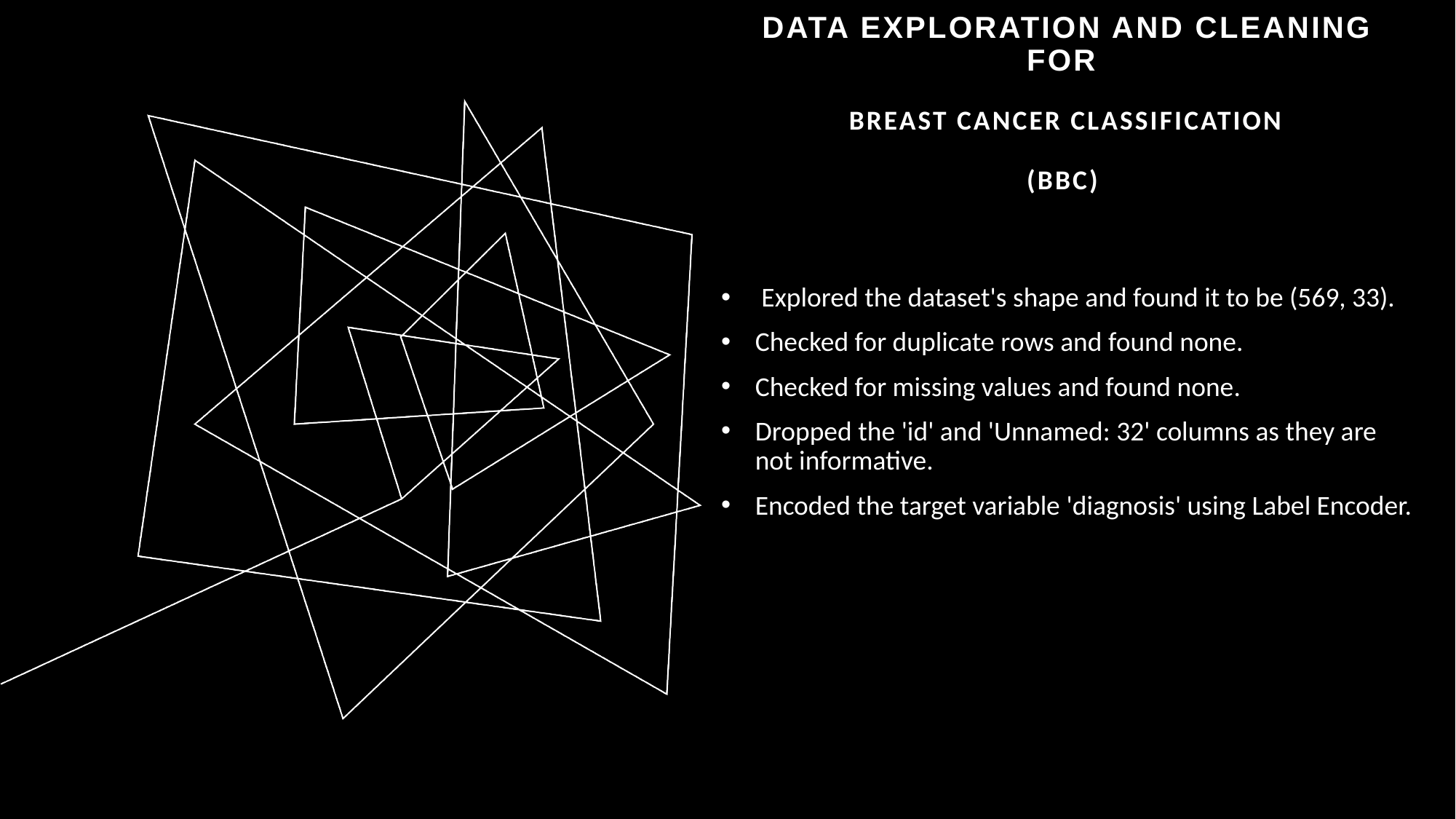

# Data Exploration and Cleaning for Breast Cancer Classification (BBC)

 Explored the dataset's shape and found it to be (569, 33).
Checked for duplicate rows and found none.
Checked for missing values and found none.
Dropped the 'id' and 'Unnamed: 32' columns as they are not informative.
Encoded the target variable 'diagnosis' using Label Encoder.